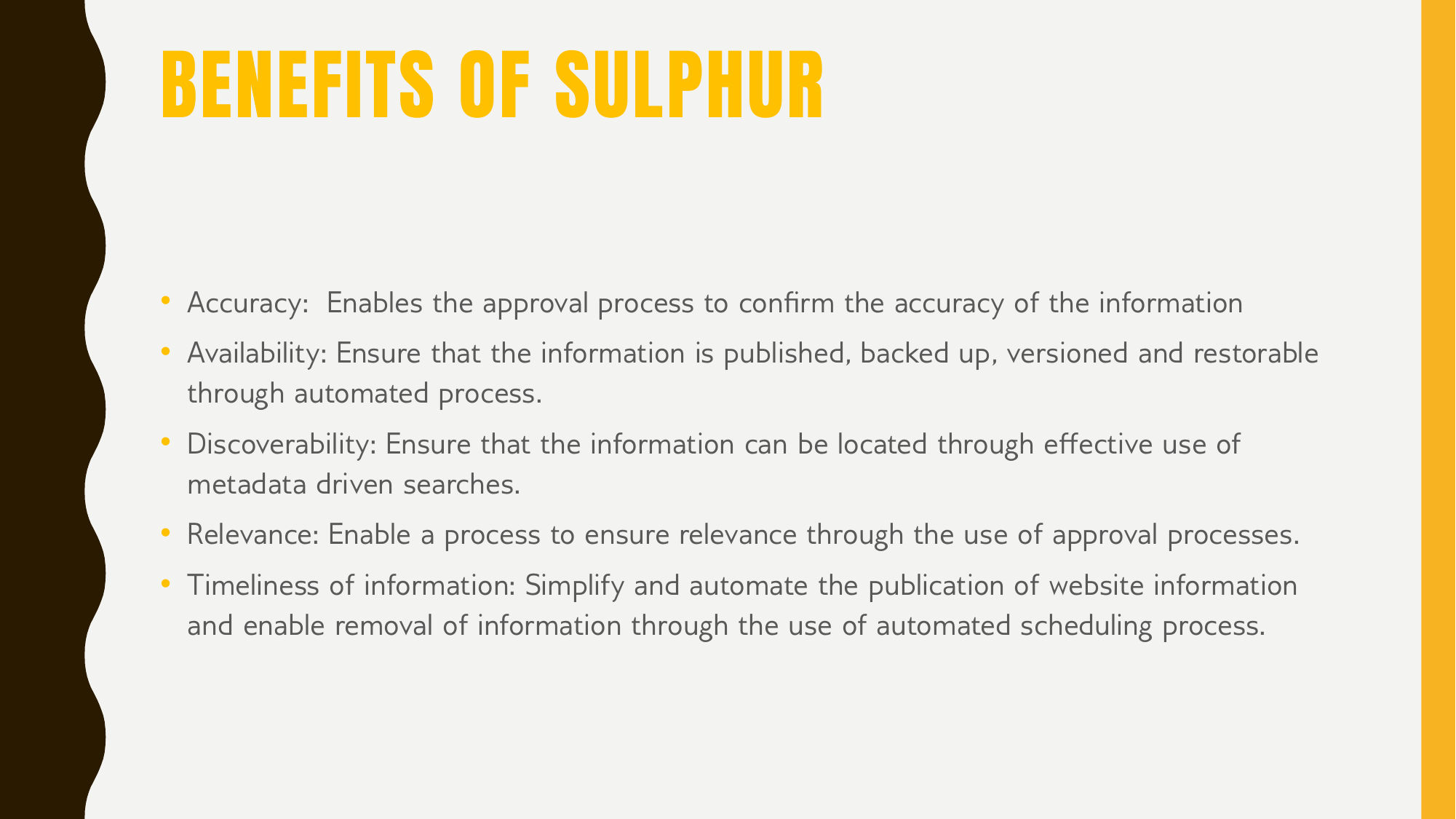

# Benefits of Sulphur
Accuracy:  Enables the approval process to confirm the accuracy of the information
Availability: Ensure that the information is published, backed up, versioned and restorable through automated process.
Discoverability: Ensure that the information can be located through effective use of metadata driven searches.
Relevance: Enable a process to ensure relevance through the use of approval processes.
Timeliness of information: Simplify and automate the publication of website information and enable removal of information through the use of automated scheduling process.